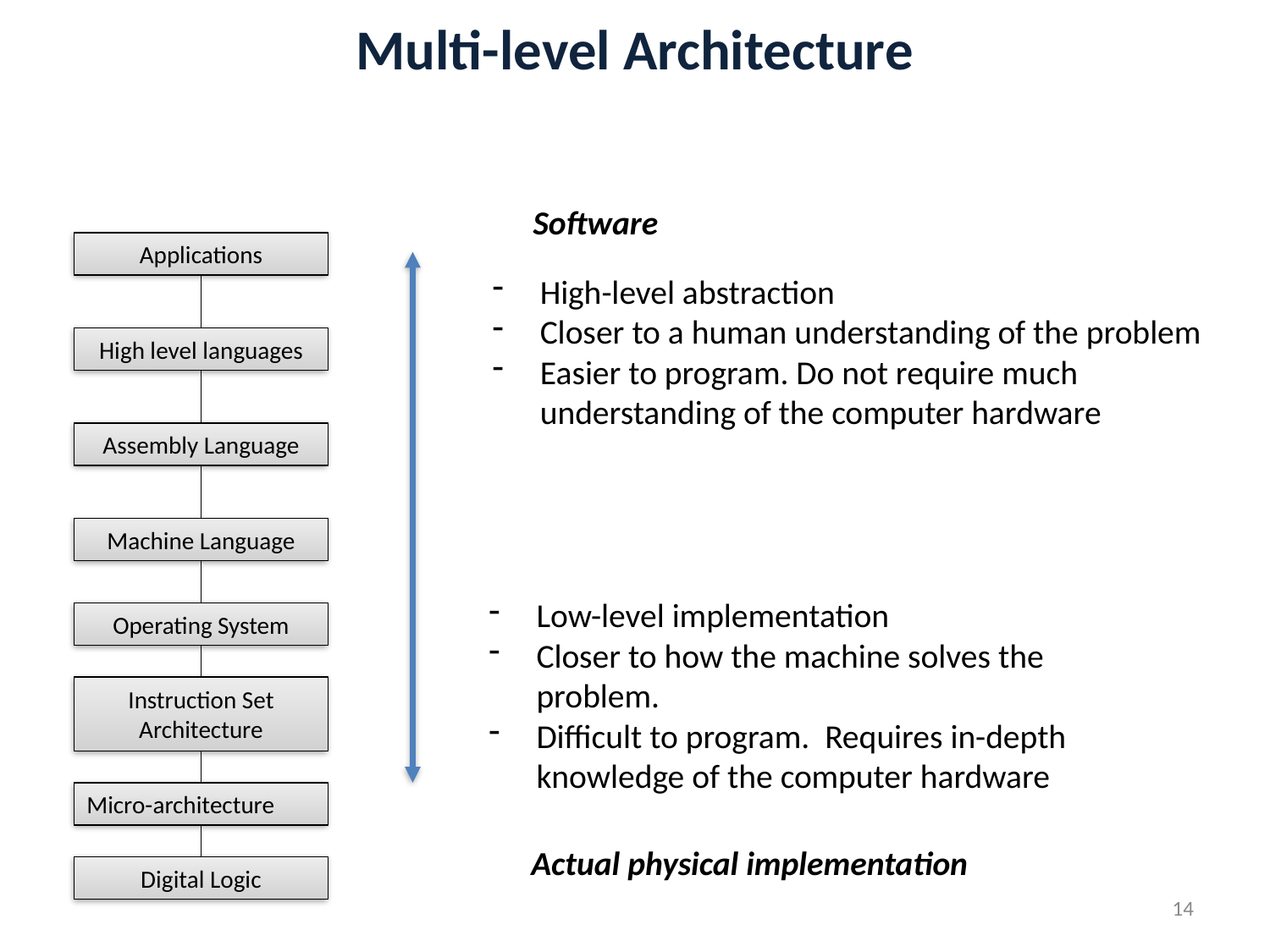

# Multi-level Architecture
Software
Applications
High-level abstraction
Closer to a human understanding of the problem
Easier to program. Do not require much understanding of the computer hardware
High level languages
Assembly Language
Machine Language
Low-level implementation
Closer to how the machine solves the problem.
Difficult to program.  Requires in-depth knowledge of the computer hardware
Operating System
Instruction Set Architecture
Micro-architecture
Actual physical implementation
Digital Logic
14